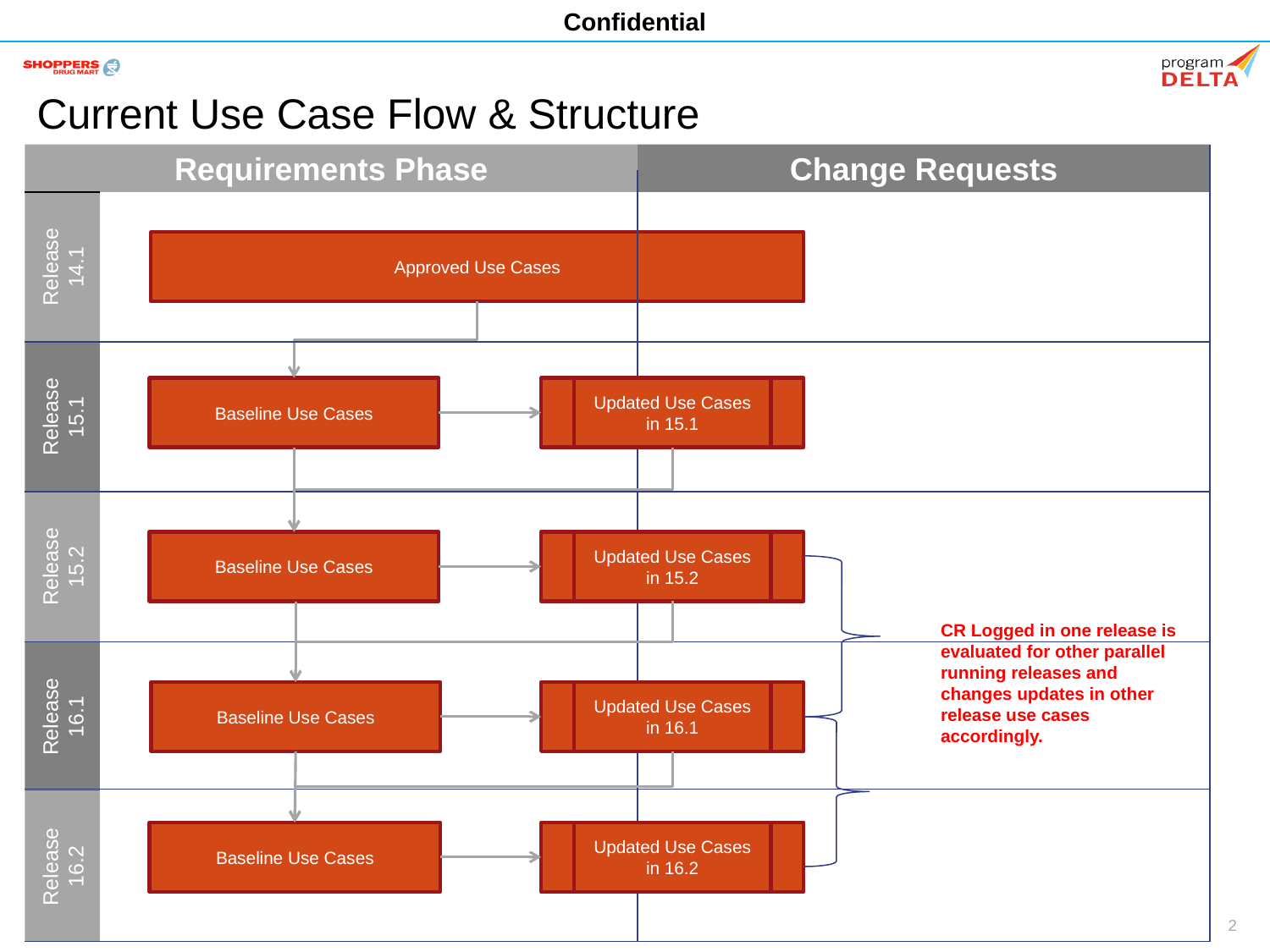

# Current Use Case Flow & Structure
Requirements Phase
Change Requests
Release 14.1
Approved Use Cases
Release 15.1
Baseline Use Cases
Updated Use Cases in 15.1
Release 15.2
Baseline Use Cases
Updated Use Cases in 15.2

CR Logged in one release is evaluated for other parallel running releases and changes updates in other release use cases accordingly.
Release 16.1
Baseline Use Cases
Updated Use Cases in 16.1

Release 16.2
Baseline Use Cases
Updated Use Cases in 16.2